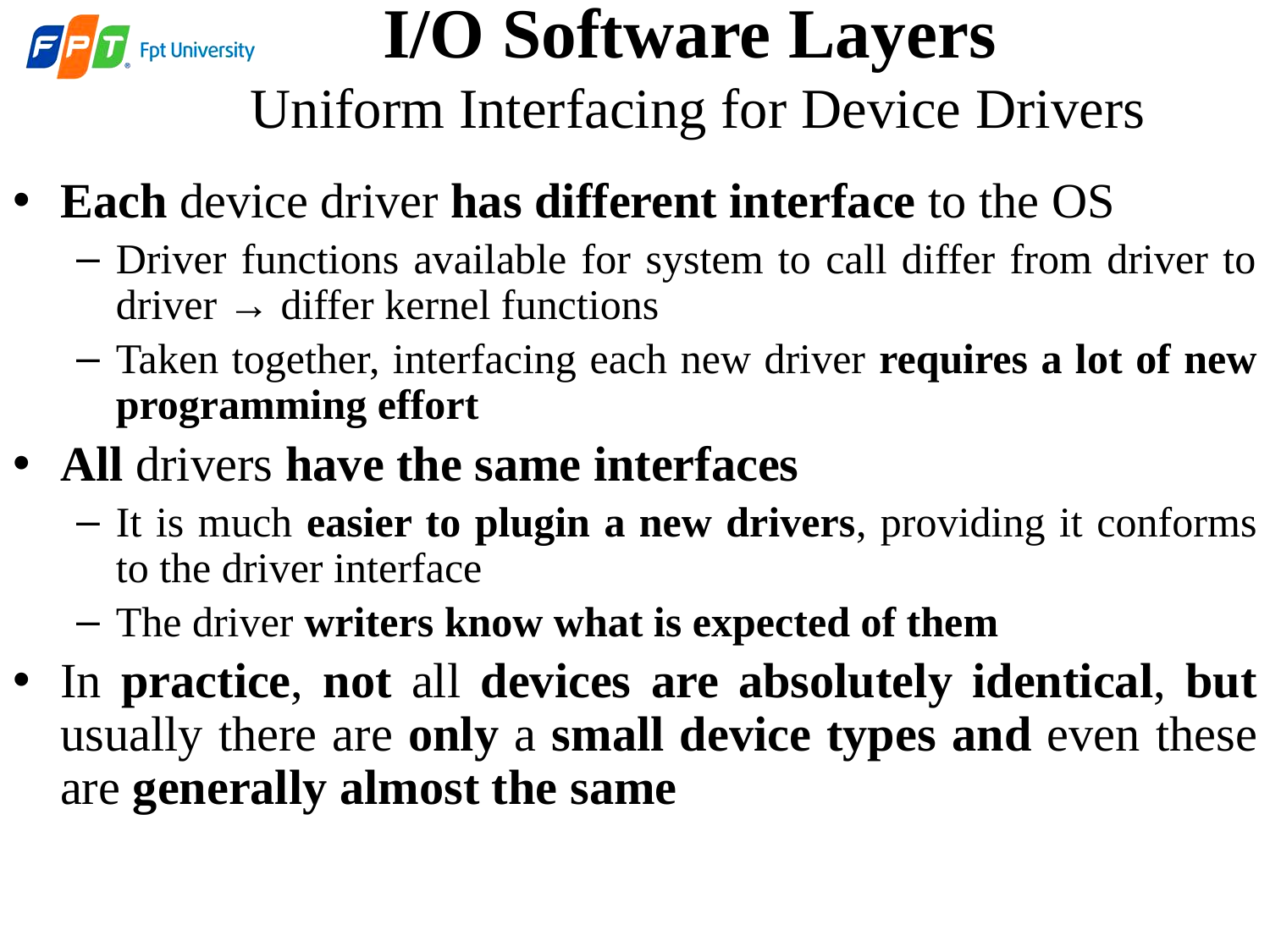

# I/O Software Layers Uniform Interfacing for Device Drivers
Each device driver has different interface to the OS
Driver functions available for system to call differ from driver to driver → differ kernel functions
Taken together, interfacing each new driver requires a lot of new programming effort
All drivers have the same interfaces
It is much easier to plugin a new drivers, providing it conforms to the driver interface
The driver writers know what is expected of them
In practice, not all devices are absolutely identical, but usually there are only a small device types and even these are generally almost the same